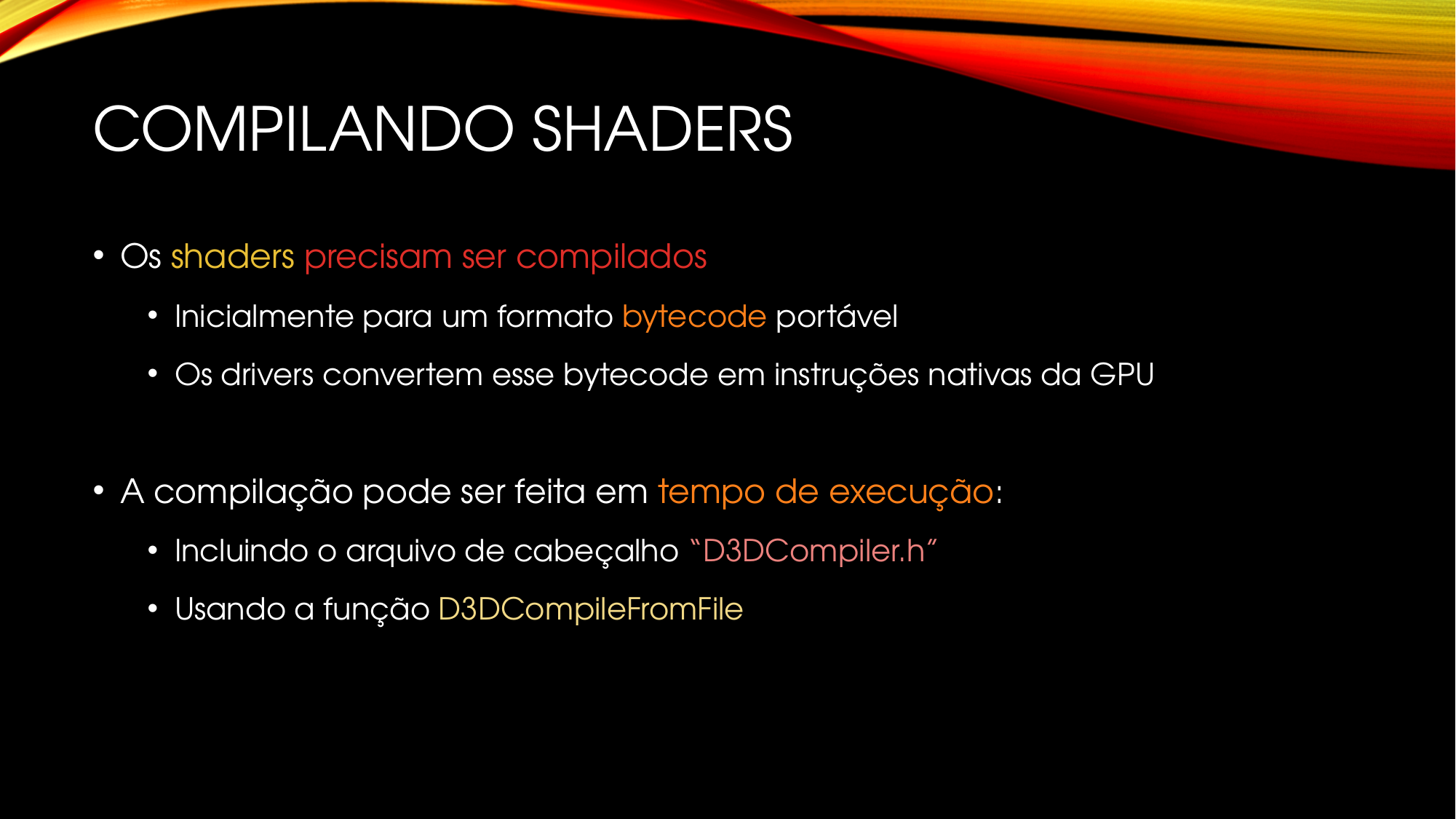

# Compilando Shaders
Os shaders precisam ser compilados
Inicialmente para um formato bytecode portável
Os drivers convertem esse bytecode em instruções nativas da GPU

A compilação pode ser feita em tempo de execução:
Incluindo o arquivo de cabeçalho “D3DCompiler.h”
Usando a função D3DCompileFromFile